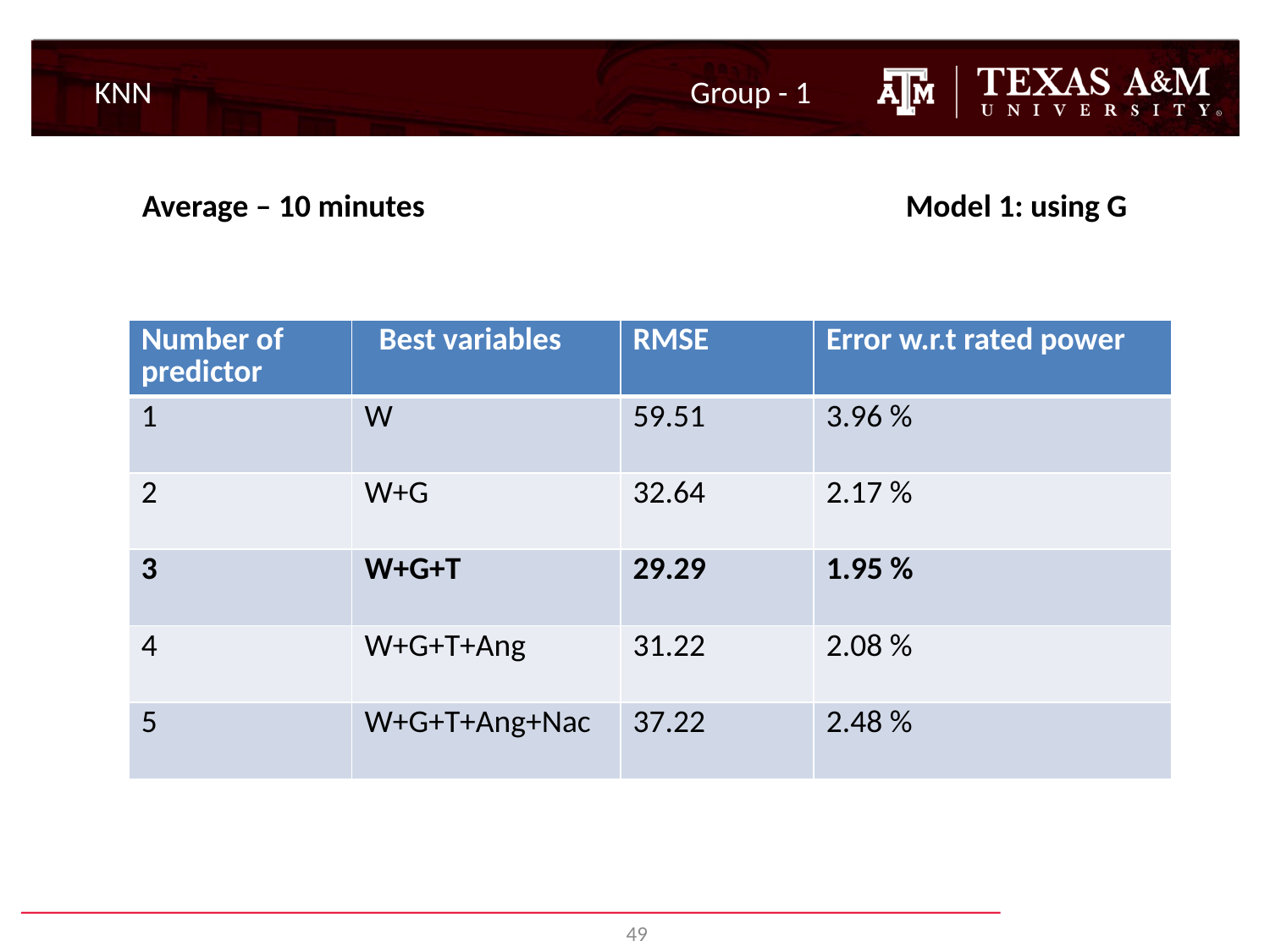

KNN
Group - 1
Average – 10 minutes
Model 1: using G
| Number of predictor | Best variables | RMSE | Error w.r.t rated power |
| --- | --- | --- | --- |
| 1 | W | 59.51 | 3.96 % |
| 2 | W+G | 32.64 | 2.17 % |
| 3 | W+G+T | 29.29 | 1.95 % |
| 4 | W+G+T+Ang | 31.22 | 2.08 % |
| 5 | W+G+T+Ang+Nac | 37.22 | 2.48 % |
49